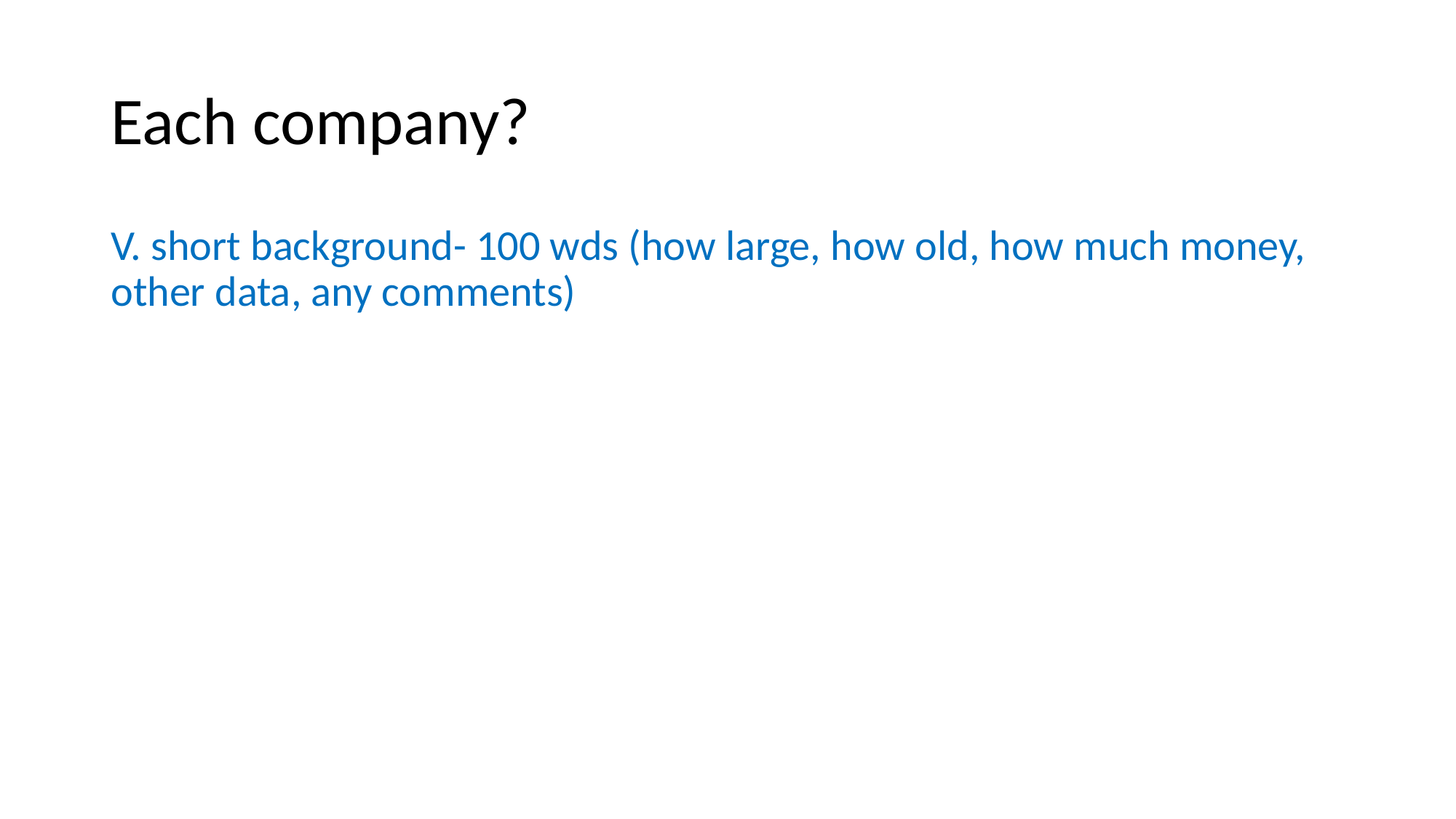

# Each company?
V. short background- 100 wds (how large, how old, how much money, other data, any comments)